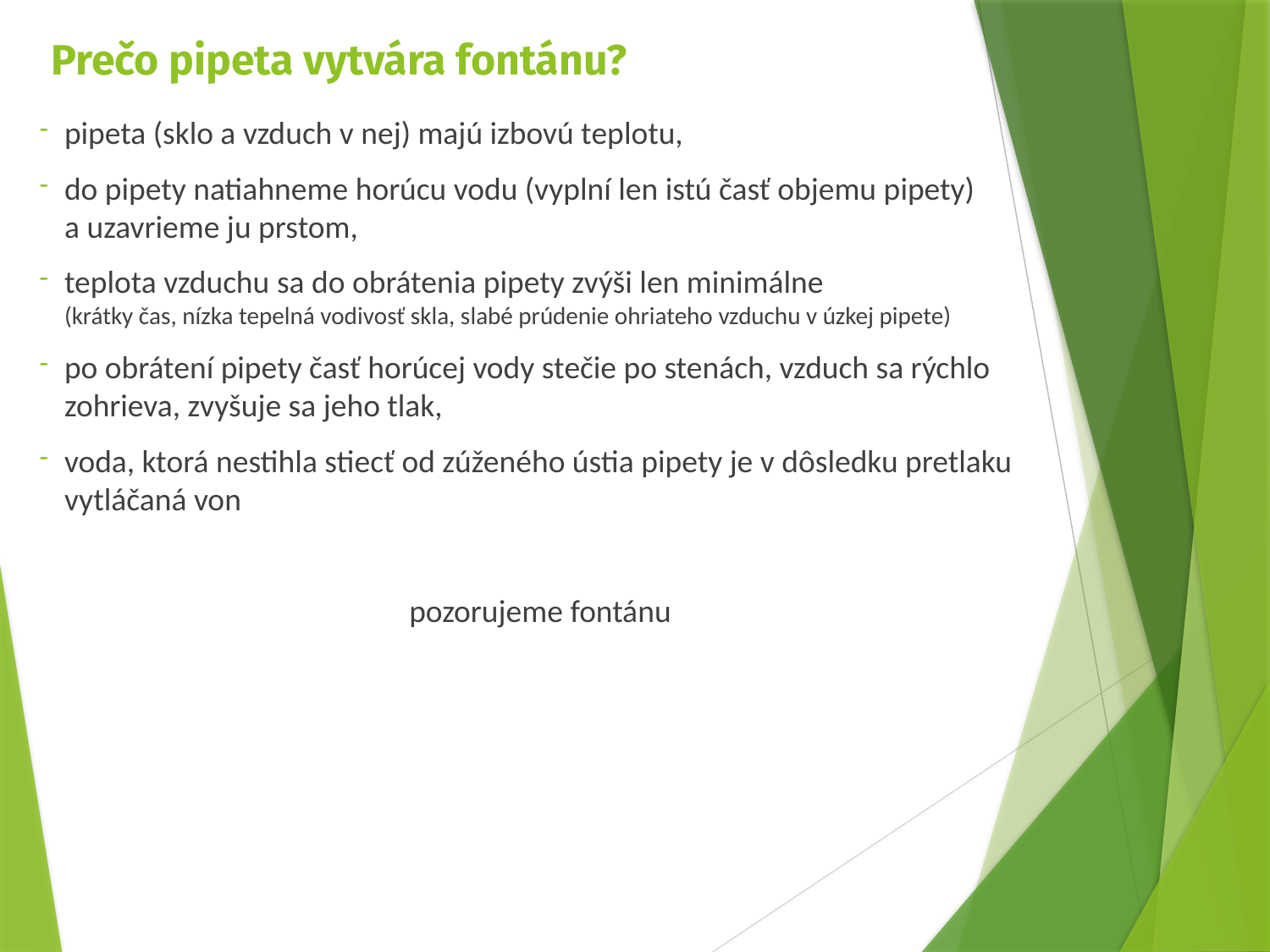

# Prečo pipeta vytvára fontánu?
pipeta (sklo a vzduch v nej) majú izbovú teplotu,
do pipety natiahneme horúcu vodu (vyplní len istú časť objemu pipety)
a uzavrieme ju prstom,
teplota vzduchu sa do obrátenia pipety zvýši len minimálne
(krátky čas, nízka tepelná vodivosť skla, slabé prúdenie ohriateho vzduchu v úzkej pipete)
po obrátení pipety časť horúcej vody stečie po stenách, vzduch sa rýchlo zohrieva, zvyšuje sa jeho tlak,
voda, ktorá nestihla stiecť od zúženého ústia pipety je v dôsledku pretlaku vytláčaná von

pozorujeme fontánu